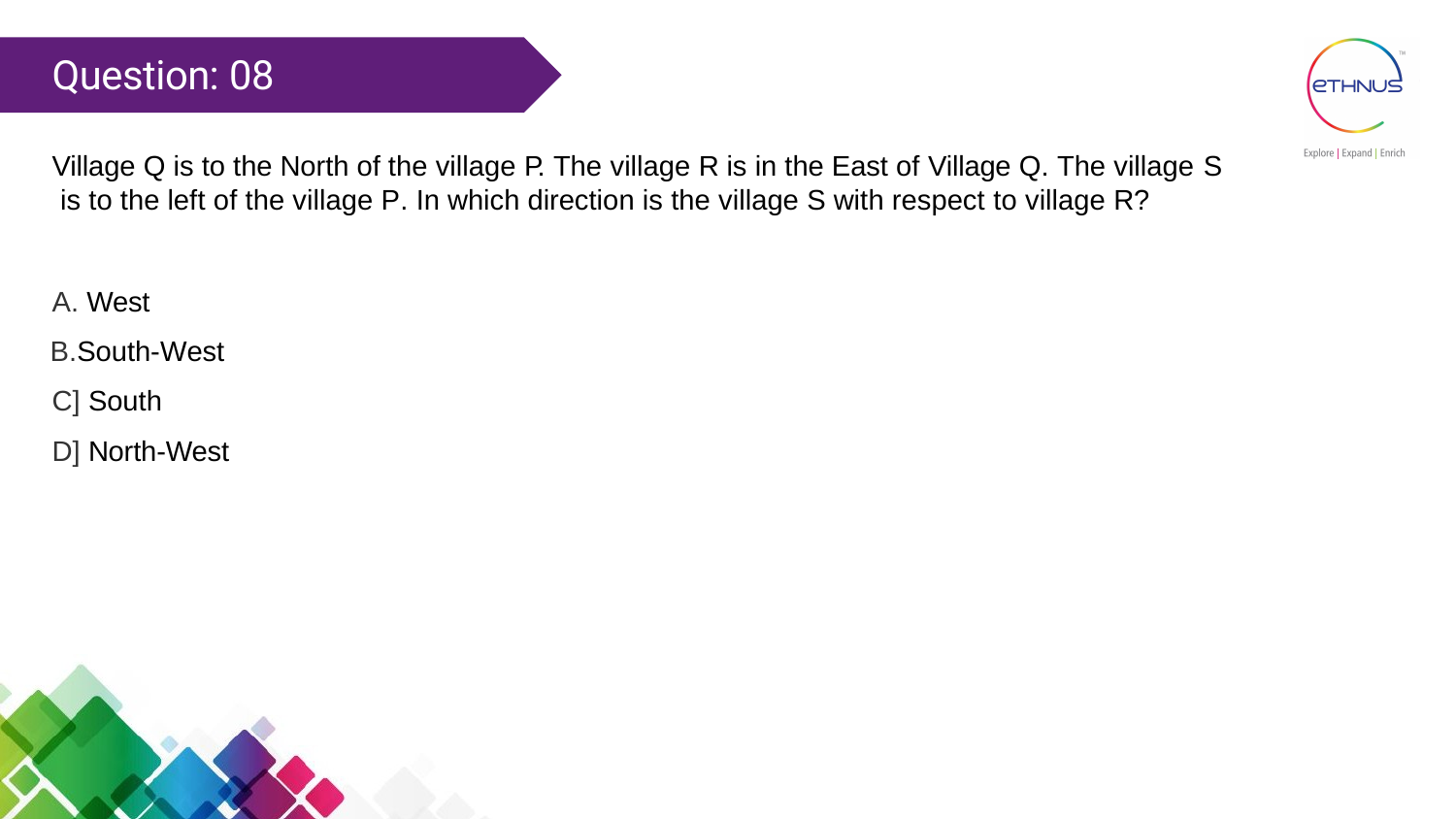

# Question: 08
Village Q is to the North of the village P. The village R is in the East of Village Q. The village S  is to the left of the village P. In which direction is the village S with respect to village R?

West
South-West  C] South
D] North-West